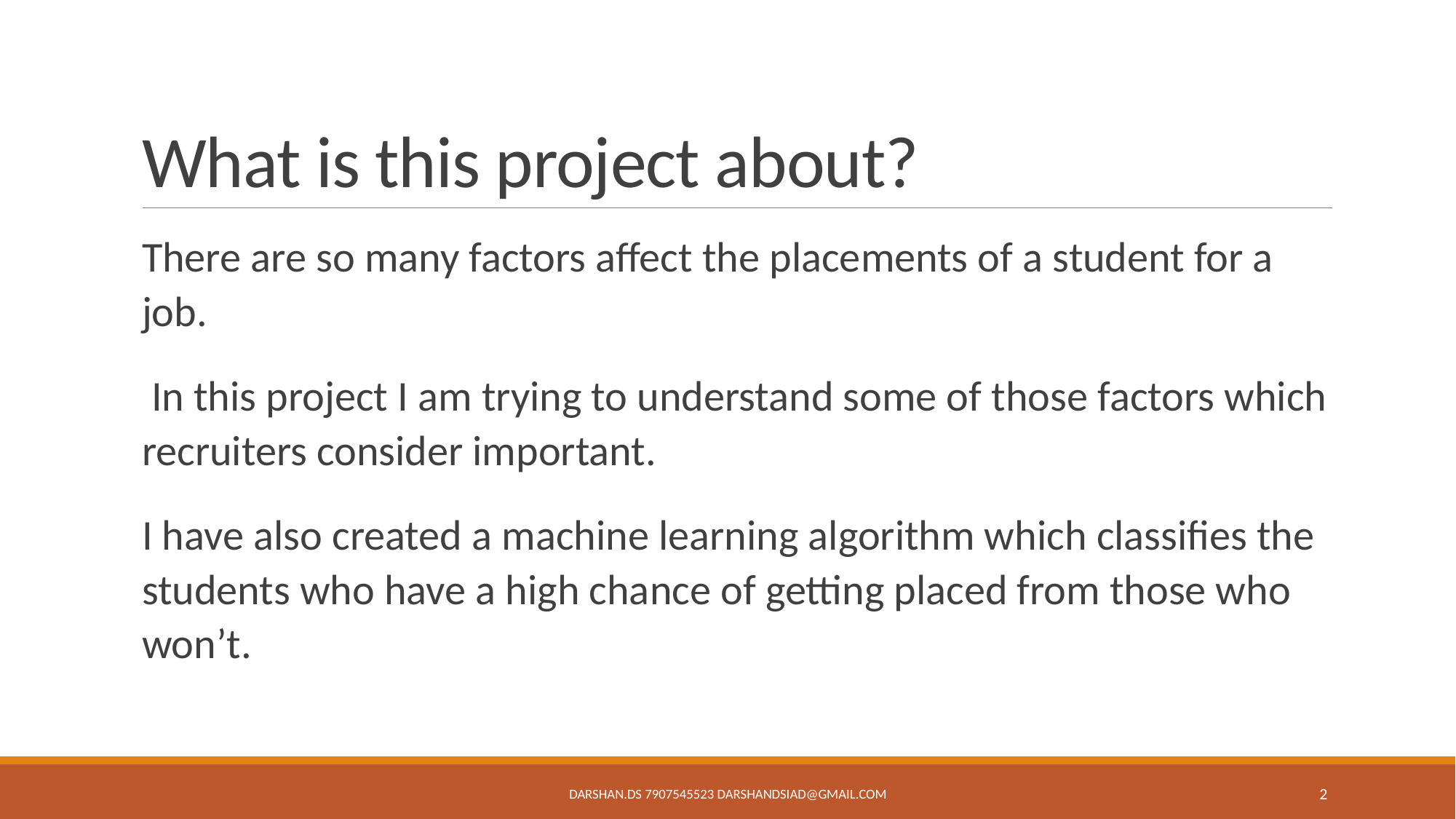

# What is this project about?
There are so many factors affect the placements of a student for a job.
 In this project I am trying to understand some of those factors which recruiters consider important.
I have also created a machine learning algorithm which classifies the students who have a high chance of getting placed from those who won’t.
Darshan.DS 7907545523 darshandsiad@gmail.com
2